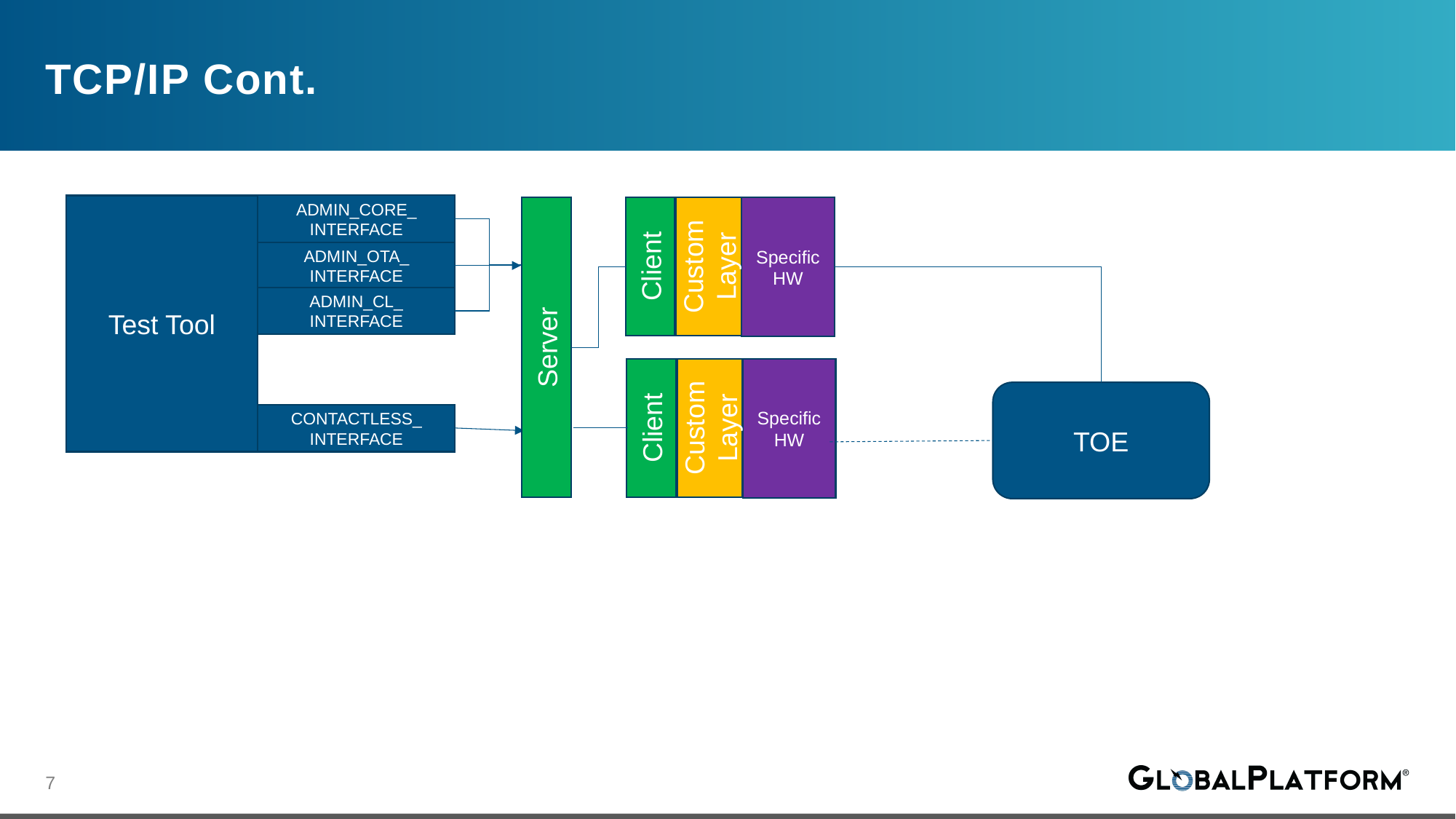

# TCP/IP Cont.
Test Tool
ADMIN_CORE_
INTERFACE
Custom Layer
Client
Server
Specific HW
ADMIN_OTA_
INTERFACE
ADMIN_CL_
INTERFACE
Custom Layer
Client
Specific HW
TOE
CONTACTLESS_
INTERFACE